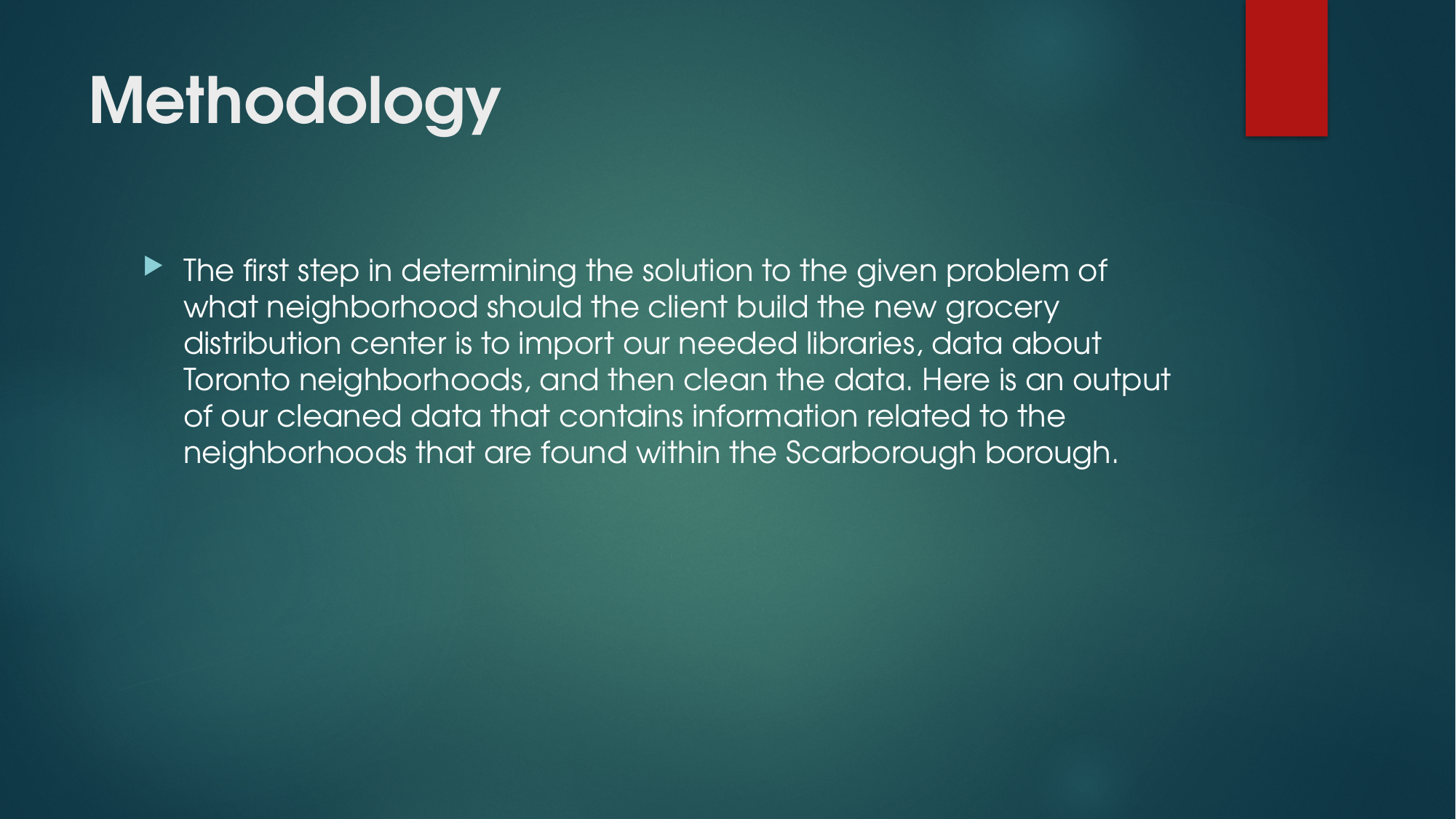

# Methodology
The first step in determining the solution to the given problem of what neighborhood should the client build the new grocery distribution center is to import our needed libraries, data about Toronto neighborhoods, and then clean the data. Here is an output of our cleaned data that contains information related to the neighborhoods that are found within the Scarborough borough.